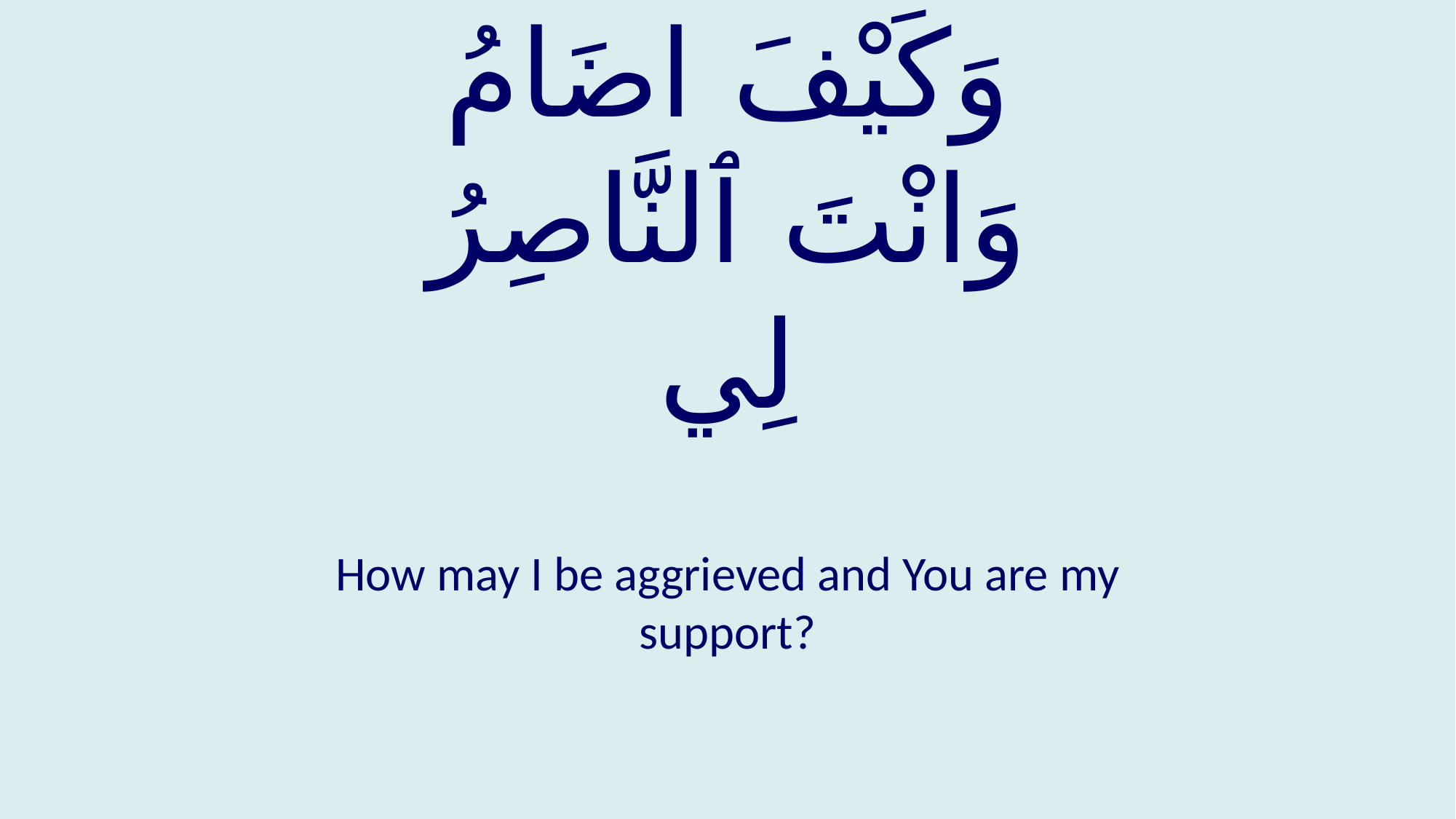

# وَكَيْفَ اضَامُ وَانْتَ ٱلنَّاصِرُ لِي
How may I be aggrieved and You are my support?